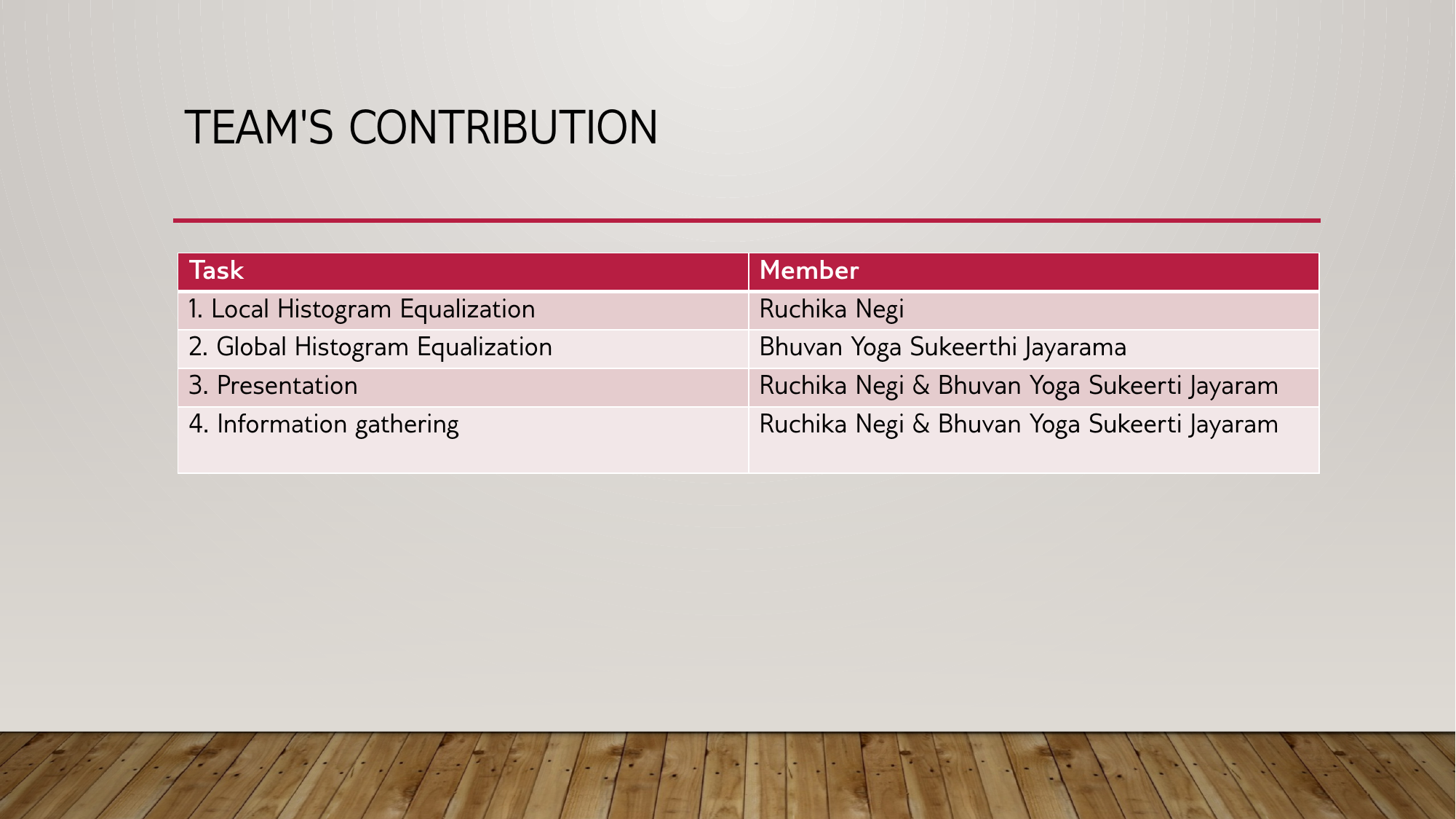

# Team's Contribution
| Task | Member |
| --- | --- |
| 1. Local Histogram Equalization | Ruchika Negi |
| 2. Global Histogram Equalization | Bhuvan Yoga Sukeerthi Jayarama |
| 3. Presentation | Ruchika Negi & Bhuvan Yoga Sukeerti Jayaram |
| 4. Information gathering | Ruchika Negi & Bhuvan Yoga Sukeerti Jayaram |